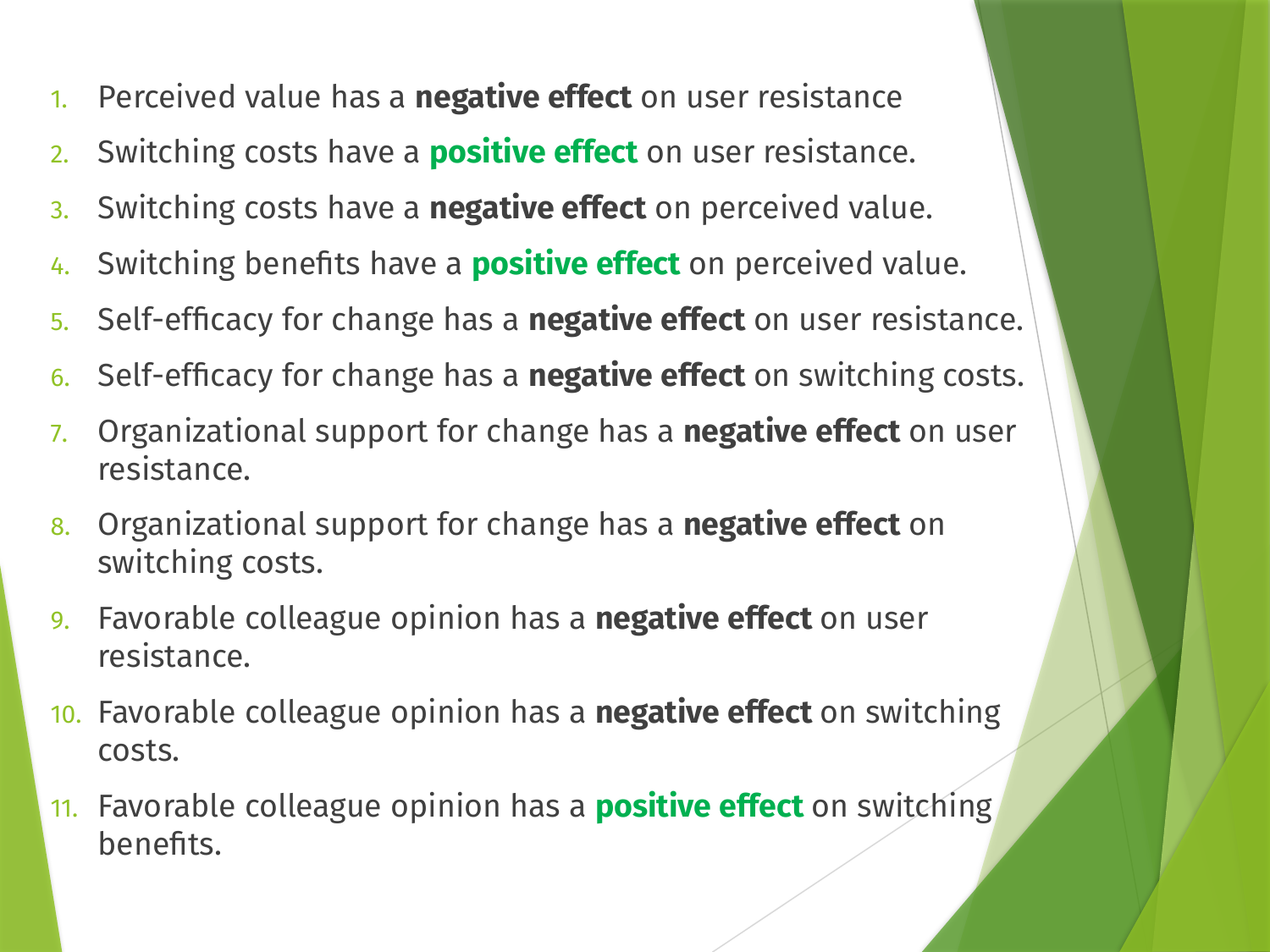

Perceived value has a negative effect on user resistance
Switching costs have a positive effect on user resistance.
Switching costs have a negative effect on perceived value.
Switching benefits have a positive effect on perceived value.
Self-efficacy for change has a negative effect on user resistance.
Self-efficacy for change has a negative effect on switching costs.
Organizational support for change has a negative effect on user resistance.
Organizational support for change has a negative effect on switching costs.
Favorable colleague opinion has a negative effect on user resistance.
Favorable colleague opinion has a negative effect on switching costs.
Favorable colleague opinion has a positive effect on switching benefits.